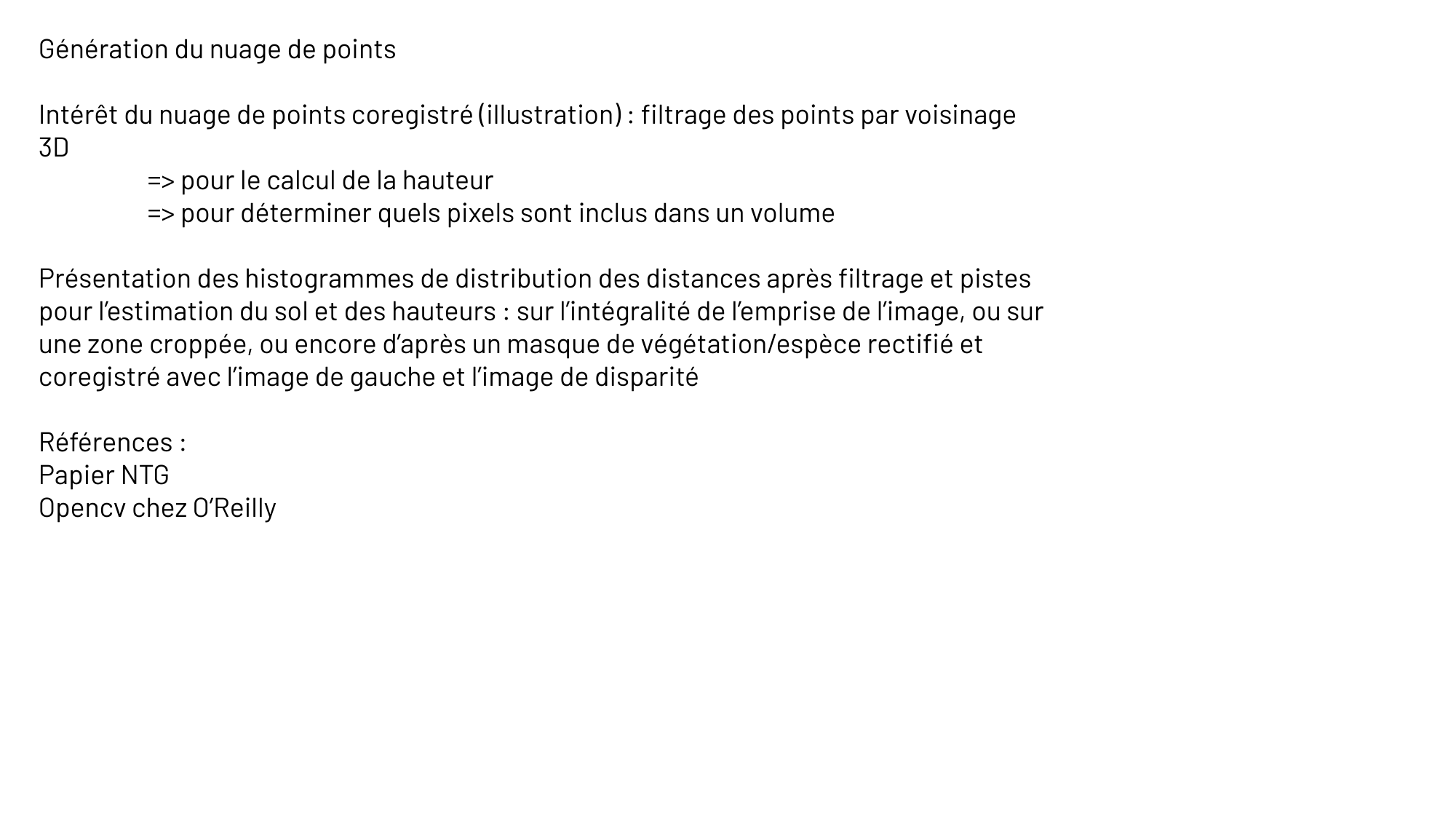

Génération du nuage de points

Intérêt du nuage de points coregistré (illustration) : filtrage des points par voisinage 3D
	=> pour le calcul de la hauteur
	=> pour déterminer quels pixels sont inclus dans un volume

Présentation des histogrammes de distribution des distances après filtrage et pistes pour l’estimation du sol et des hauteurs : sur l’intégralité de l’emprise de l’image, ou sur une zone croppée, ou encore d’après un masque de végétation/espèce rectifié et coregistré avec l’image de gauche et l’image de disparité

Références :
Papier NTG
Opencv chez O’Reilly